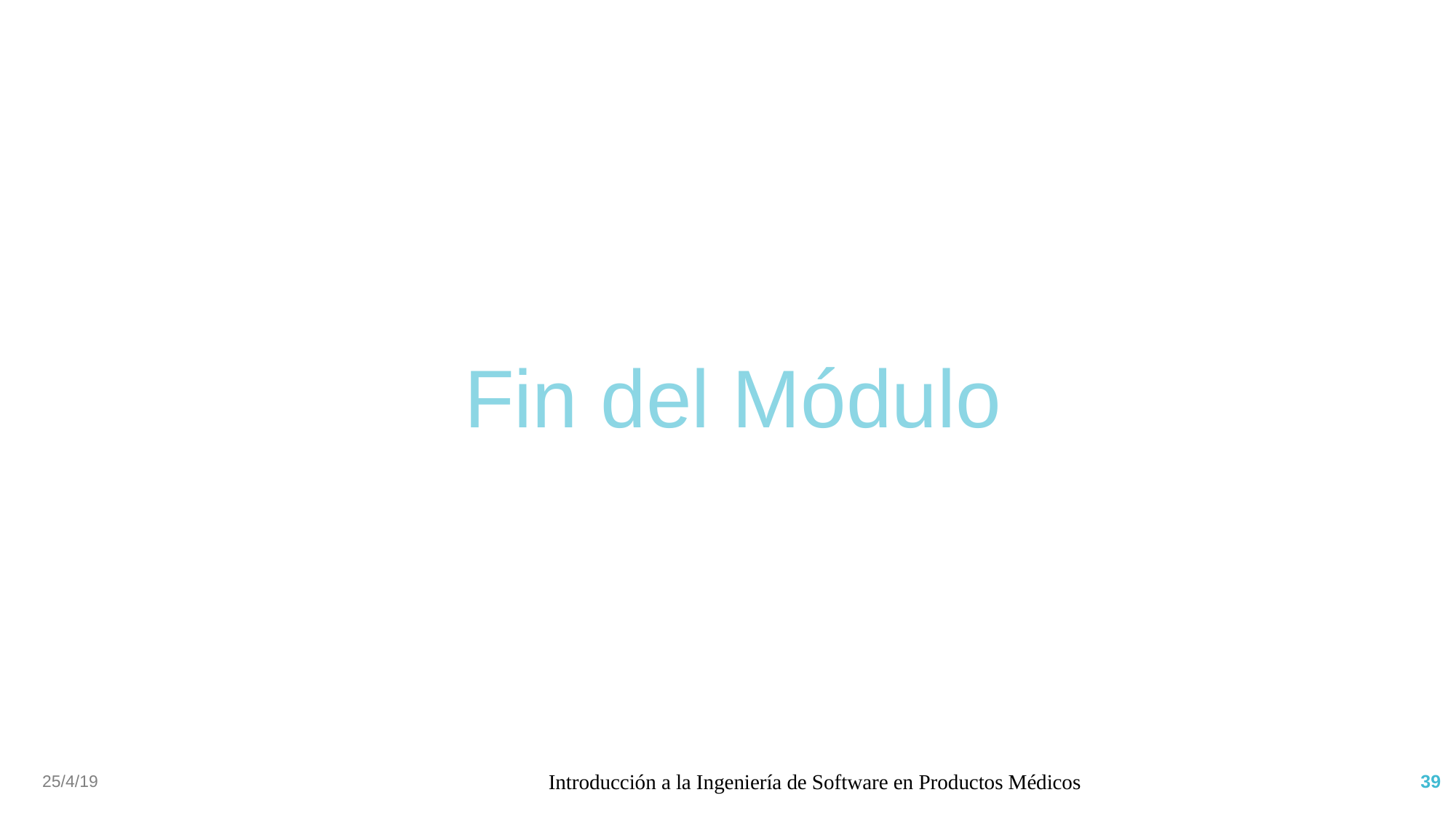

Fin del Módulo
25/4/19
Introducción a la Ingeniería de Software en Productos Médicos
39